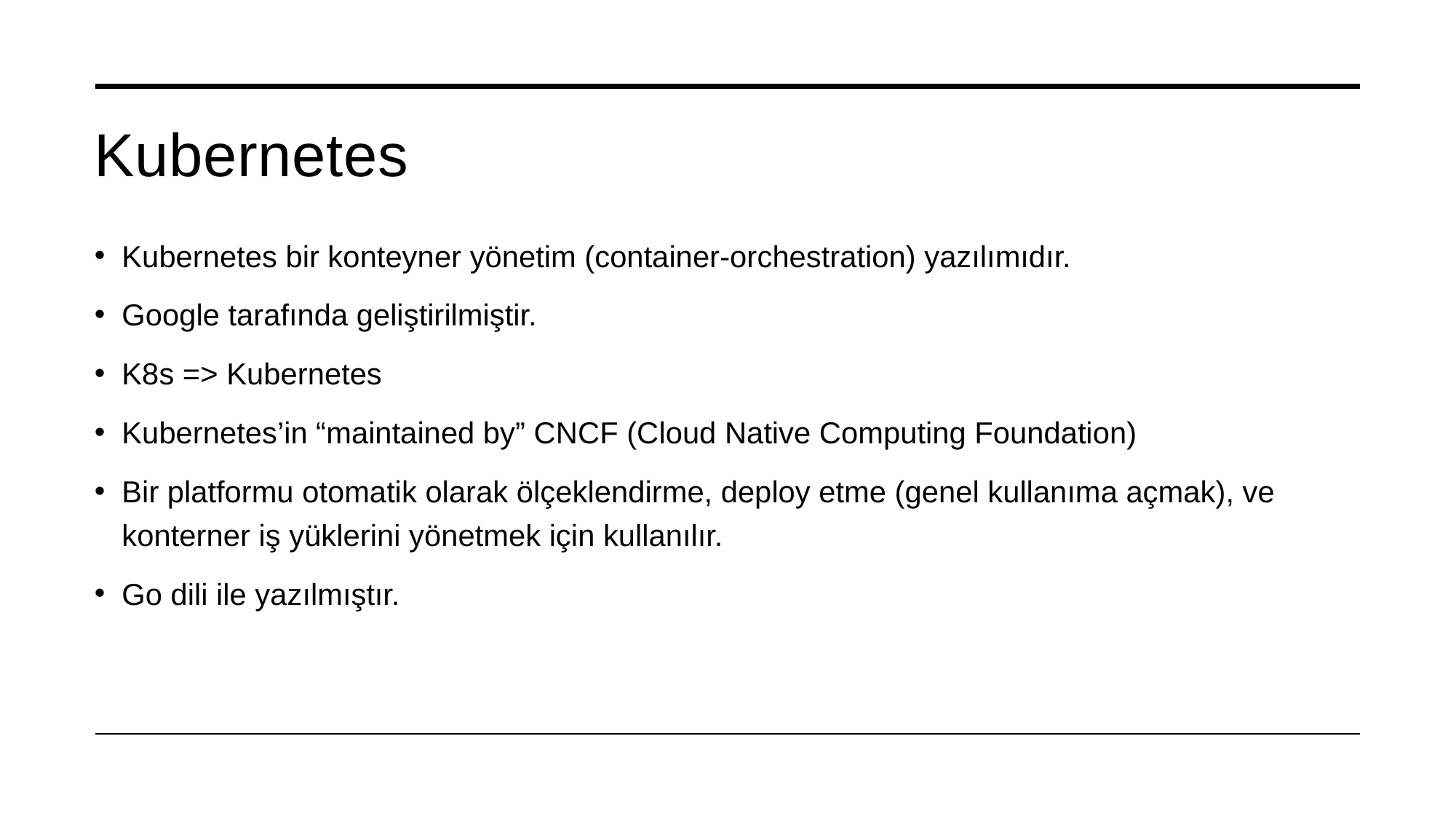

# Kubernetes
Kubernetes bir konteyner yönetim (container-orchestration) yazılımıdır.
Google tarafında geliştirilmiştir.
K8s => Kubernetes
Kubernetes’in “maintained by” CNCF (Cloud Native Computing Foundation)
Bir platformu otomatik olarak ölçeklendirme, deploy etme (genel kullanıma açmak), ve konterner iş yüklerini yönetmek için kullanılır.
Go dili ile yazılmıştır.